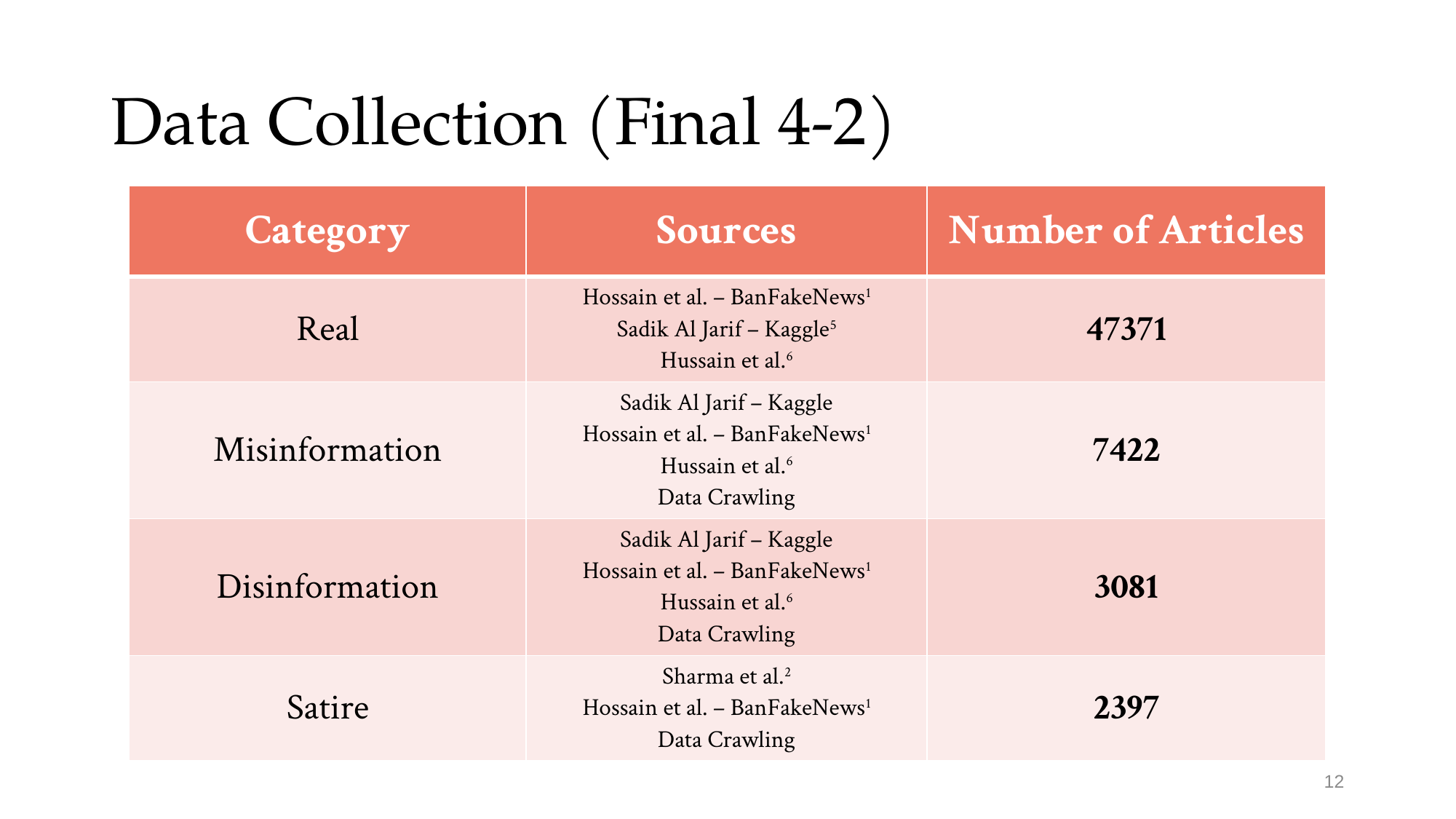

# Data Collection (Final 4-2)
| Category | Sources | Number of Articles |
| --- | --- | --- |
| Real | Hossain et al. – BanFakeNews1 Sadik Al Jarif – Kaggle5 Hussain et al.6 | 47371 |
| Misinformation | Sadik Al Jarif – Kaggle Hossain et al. – BanFakeNews1 Hussain et al.6 Data Crawling | 7422 |
| Disinformation | Sadik Al Jarif – Kaggle Hossain et al. – BanFakeNews1 Hussain et al.6 Data Crawling | 3081 |
| Satire | Sharma et al.2 Hossain et al. – BanFakeNews1 Data Crawling | 2397 |
12